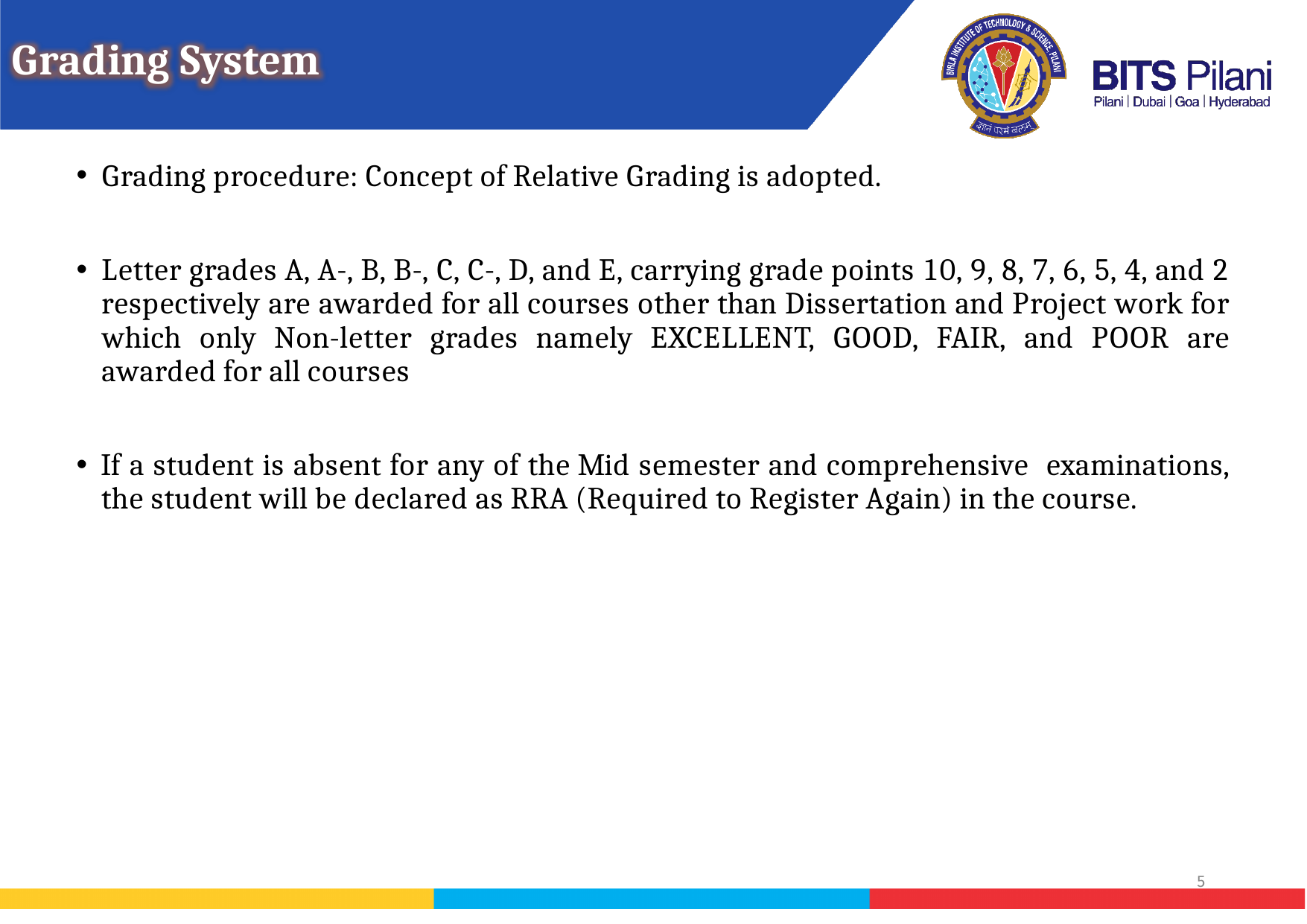

Grading System
Grading procedure: Concept of Relative Grading is adopted.

Letter grades A, A-, B, B-, C, C-, D, and E, carrying grade points 10, 9, 8, 7, 6, 5, 4, and 2 respectively are awarded for all courses other than Dissertation and Project work for which only Non-letter grades namely EXCELLENT, GOOD, FAIR, and POOR are awarded for all courses

If a student is absent for any of the Mid semester and comprehensive  examinations, the student will be declared as RRA (Required to Register Again) in the course.
5